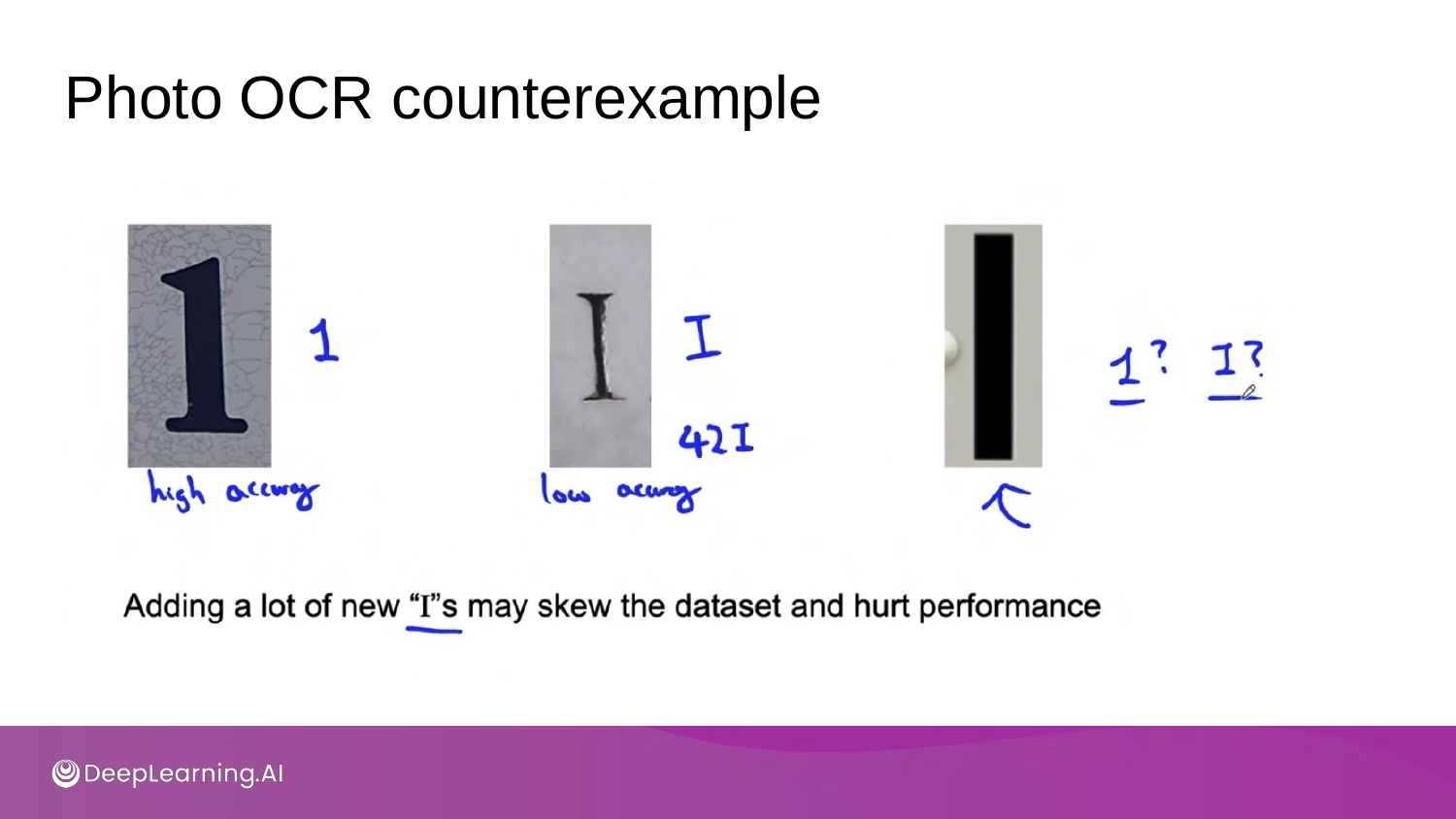

Photo OCR counterexample

Adding a lot of new "I"s may skew the dataset and hurt performance